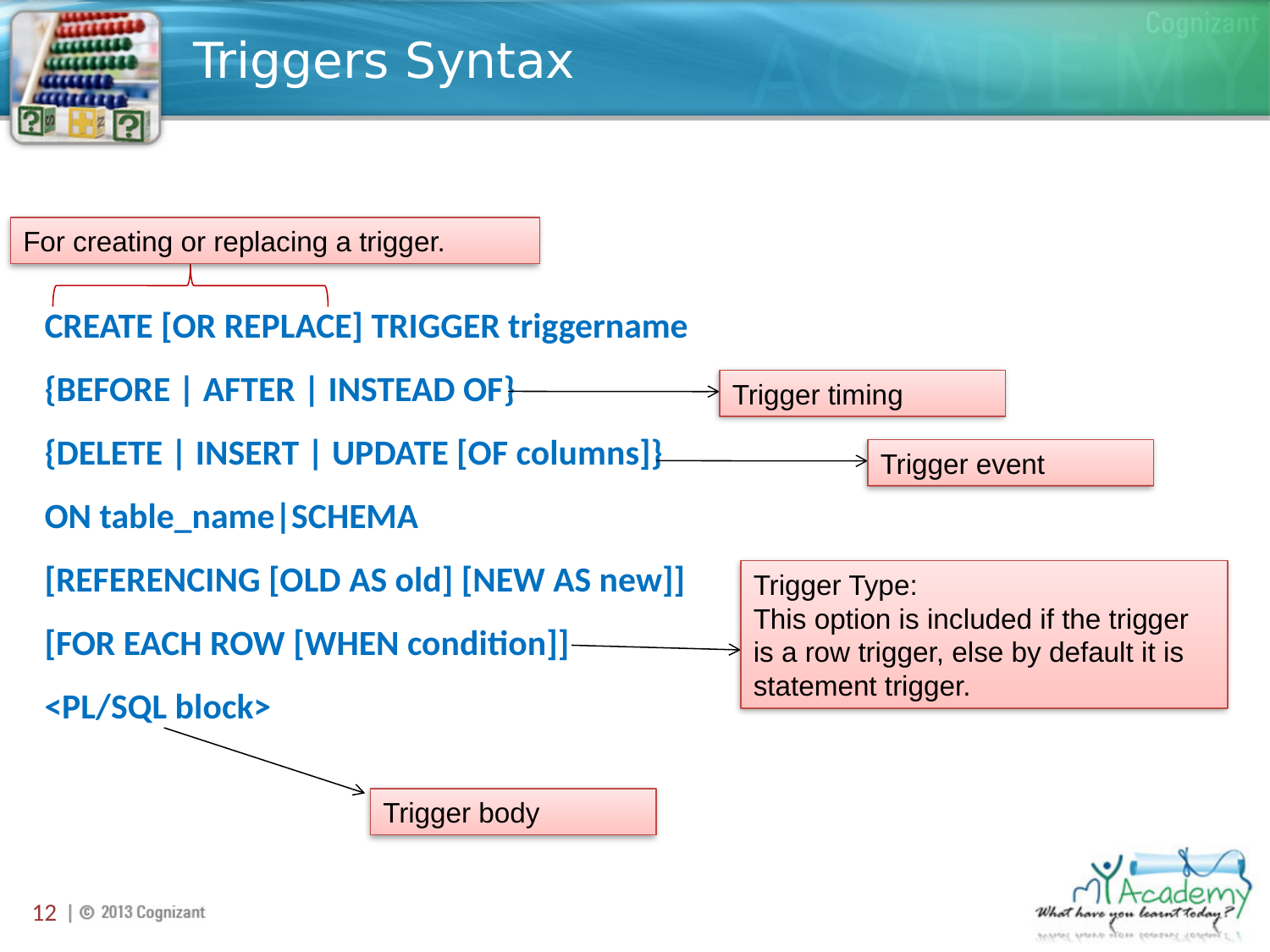

# Triggers Syntax

For creating or replacing a trigger.
CREATE [OR REPLACE] TRIGGER triggername
{BEFORE | AFTER | INSTEAD OF}
{DELETE | INSERT | UPDATE [OF columns]}
ON table_name|SCHEMA
[REFERENCING [OLD AS old] [NEW AS new]]
[FOR EACH ROW [WHEN condition]]
<PL/SQL block>
Trigger timing
Trigger event
Trigger Type:
This option is included if the trigger is a row trigger, else by default it is statement trigger.
Trigger body
12